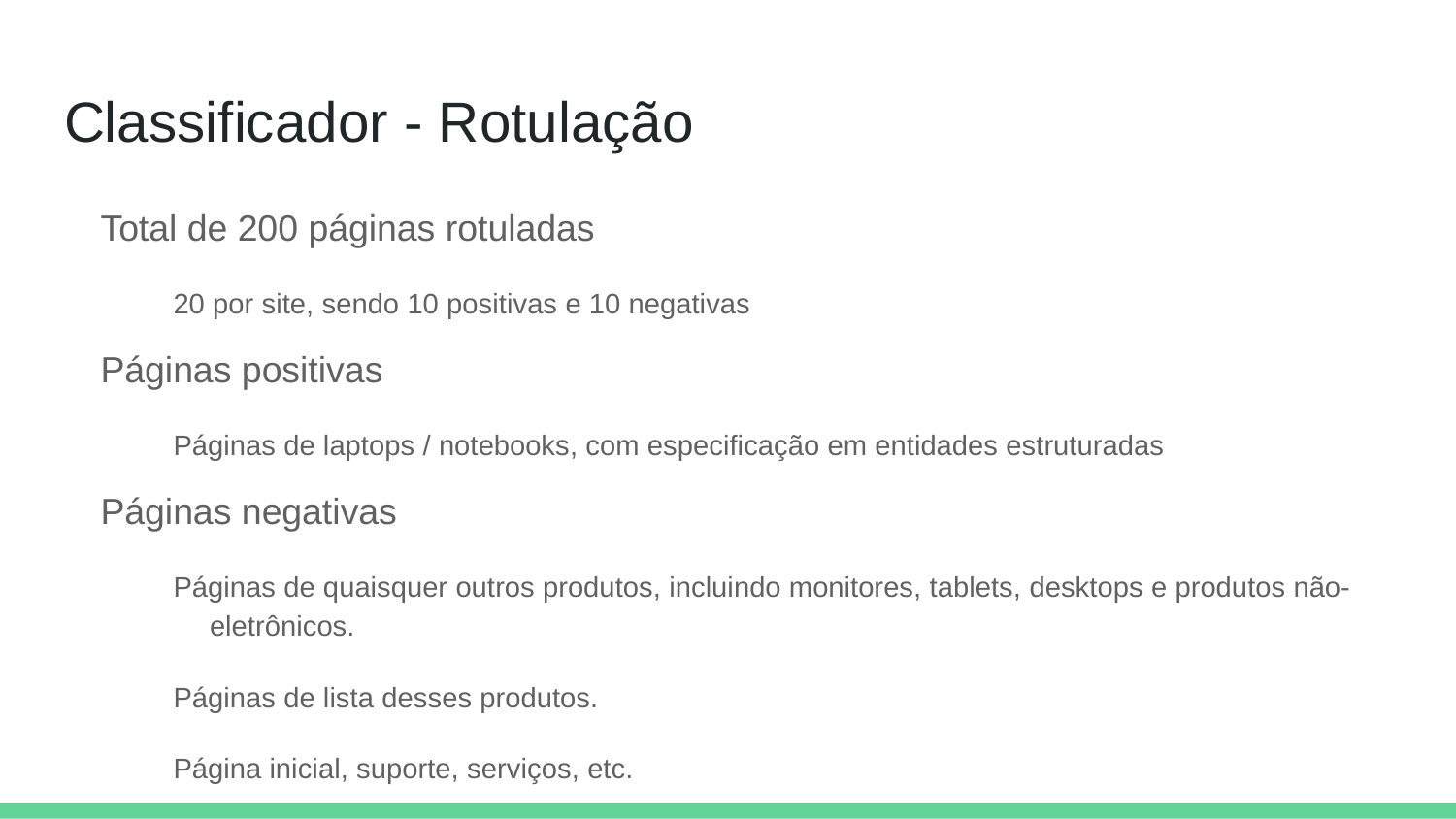

# Classificador - Rotulação
Total de 200 páginas rotuladas
20 por site, sendo 10 positivas e 10 negativas
Páginas positivas
Páginas de laptops / notebooks, com especificação em entidades estruturadas
Páginas negativas
Páginas de quaisquer outros produtos, incluindo monitores, tablets, desktops e produtos não-eletrônicos.
Páginas de lista desses produtos.
Página inicial, suporte, serviços, etc.